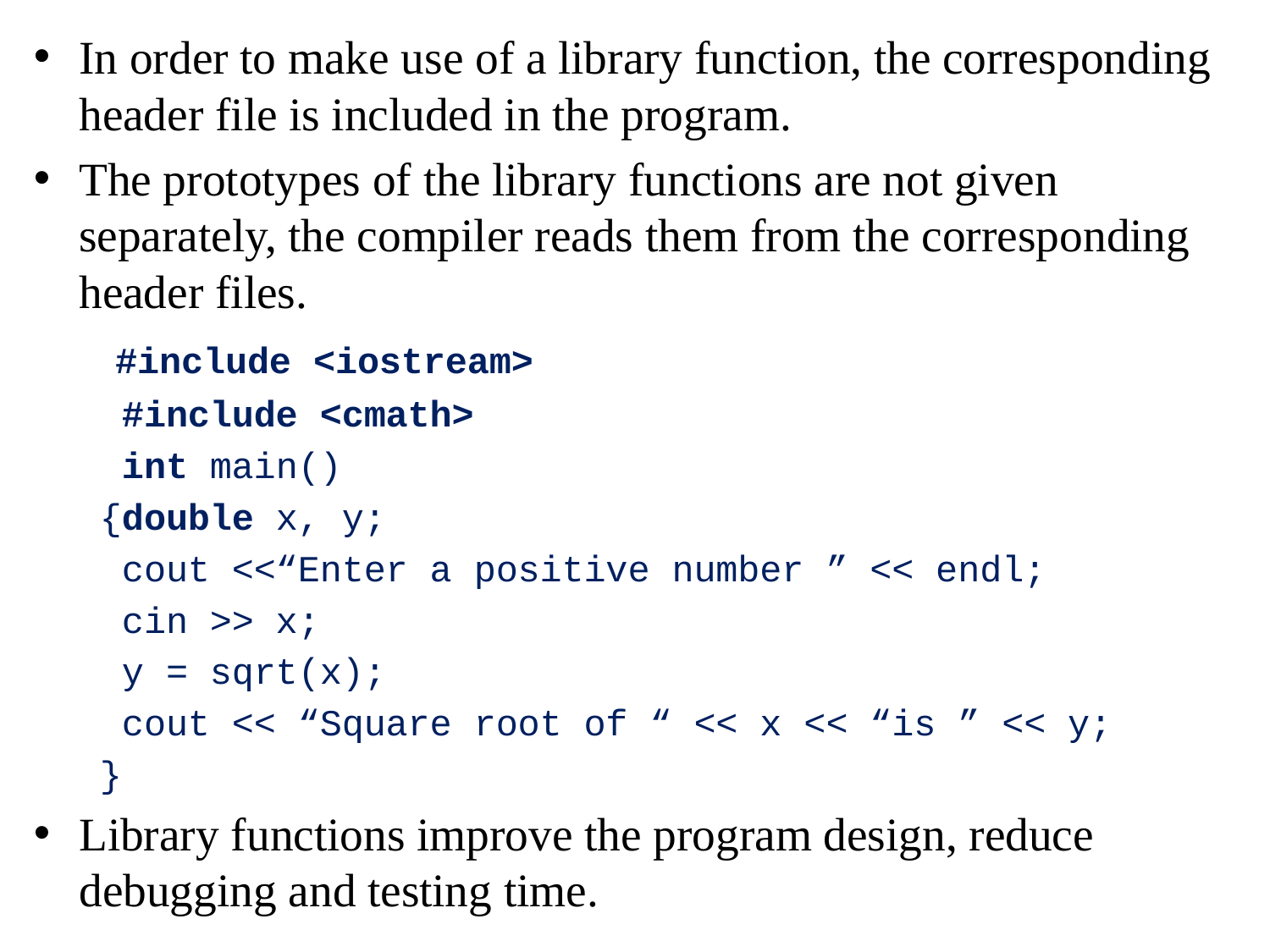

In order to make use of a library function, the corresponding header file is included in the program.
The prototypes of the library functions are not given separately, the compiler reads them from the corresponding header files.
       #include <iostream>
    #include <cmath>
    int main()
   {double x, y;
    cout <<“Enter a positive number ” << endl;
    cin >> x;
    y = sqrt(x);
    cout << “Square root of “ << x << “is ” << y;
   }
Library functions improve the program design, reduce debugging and testing time.